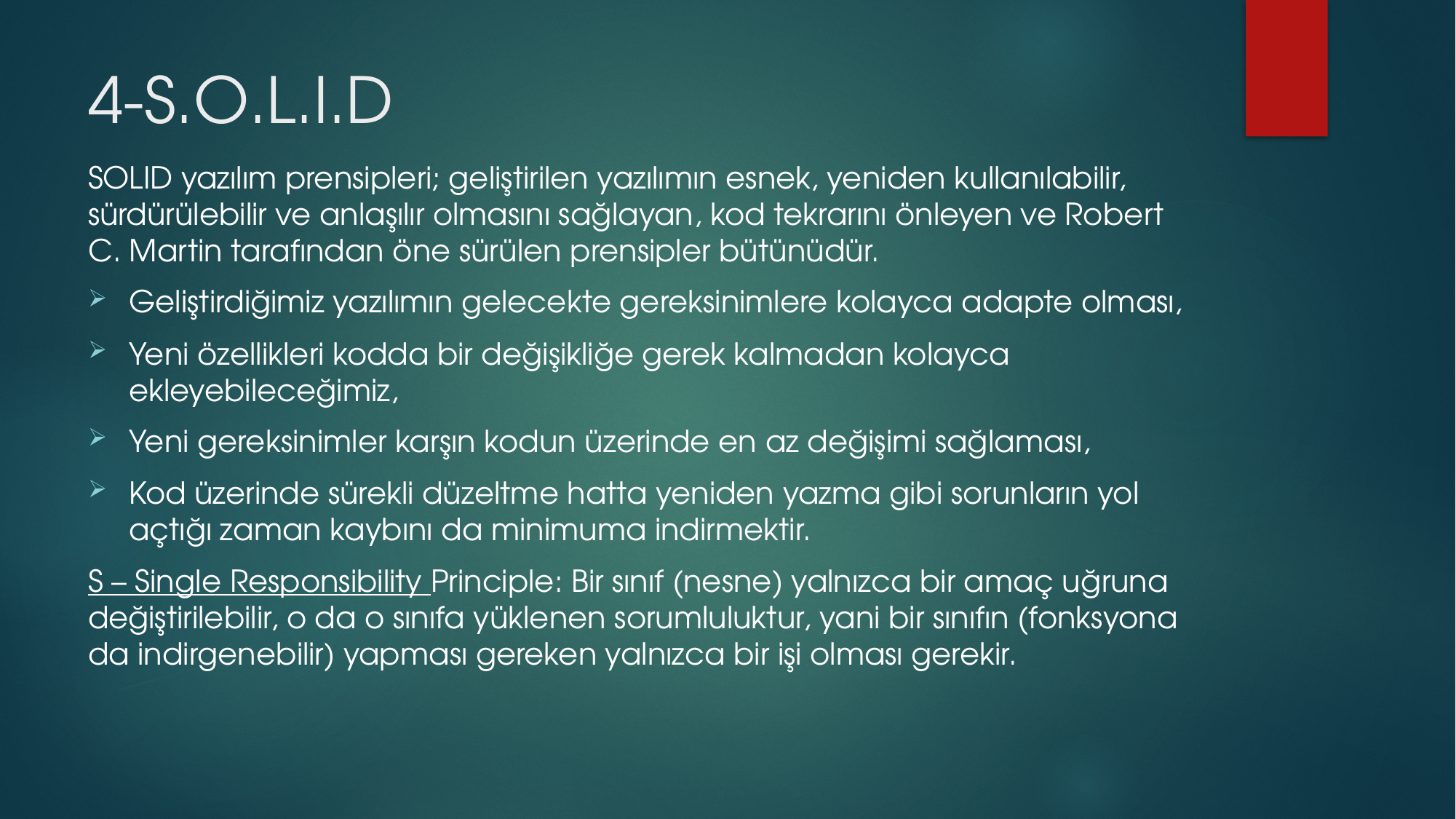

# 4-S.O.L.I.D
SOLID yazılım prensipleri; geliştirilen yazılımın esnek, yeniden kullanılabilir, sürdürülebilir ve anlaşılır olmasını sağlayan, kod tekrarını önleyen ve Robert C. Martin tarafından öne sürülen prensipler bütünüdür.
Geliştirdiğimiz yazılımın gelecekte gereksinimlere kolayca adapte olması,
Yeni özellikleri kodda bir değişikliğe gerek kalmadan kolayca ekleyebileceğimiz,
Yeni gereksinimler karşın kodun üzerinde en az değişimi sağlaması,
Kod üzerinde sürekli düzeltme hatta yeniden yazma gibi sorunların yol açtığı zaman kaybını da minimuma indirmektir.
S – Single Responsibility Principle: Bir sınıf (nesne) yalnızca bir amaç uğruna değiştirilebilir, o da o sınıfa yüklenen sorumluluktur, yani bir sınıfın (fonksyona da indirgenebilir) yapması gereken yalnızca bir işi olması gerekir.